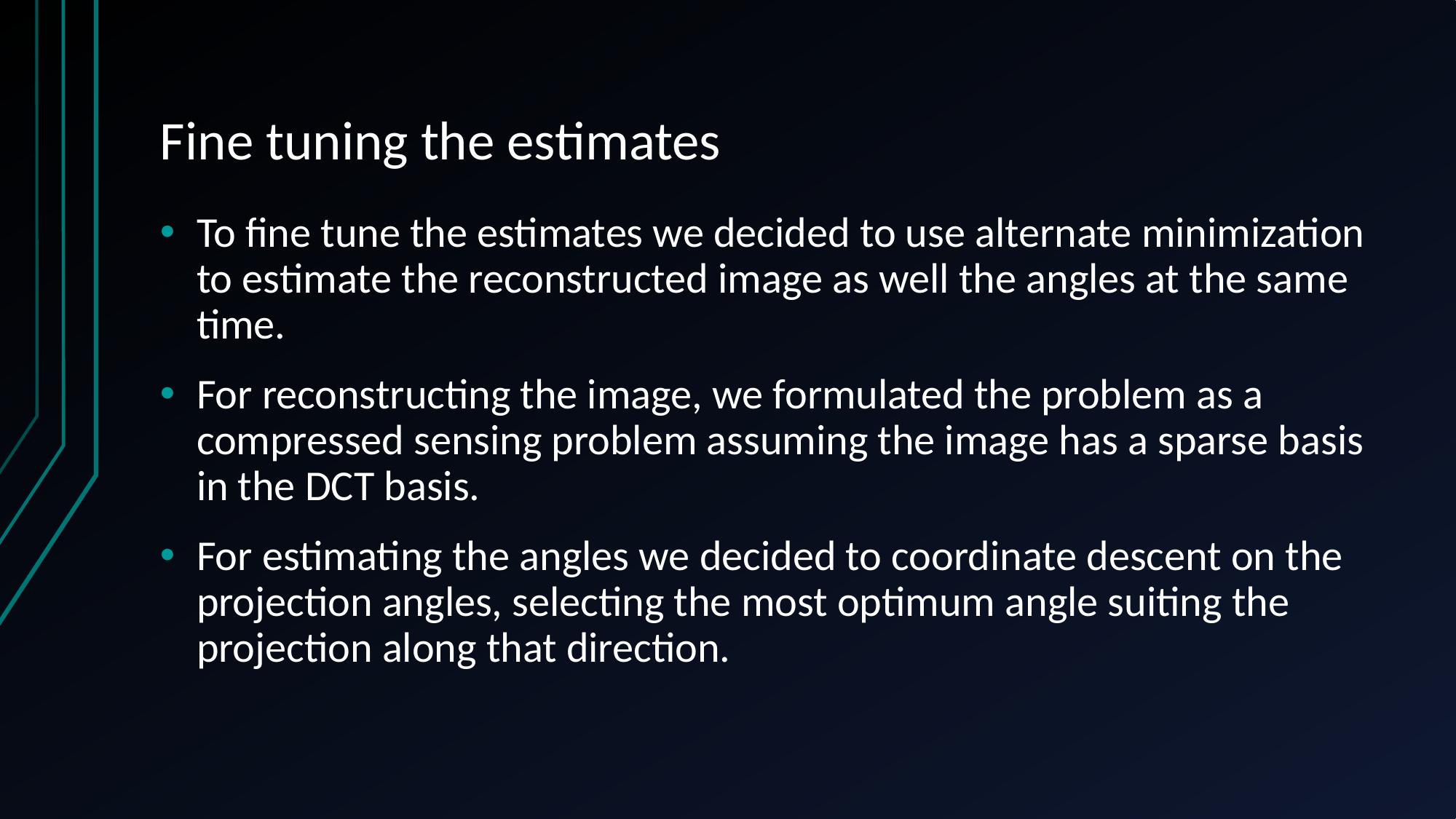

# Fine tuning the estimates
To fine tune the estimates we decided to use alternate minimization to estimate the reconstructed image as well the angles at the same time.
For reconstructing the image, we formulated the problem as a compressed sensing problem assuming the image has a sparse basis in the DCT basis.
For estimating the angles we decided to coordinate descent on the projection angles, selecting the most optimum angle suiting the projection along that direction.